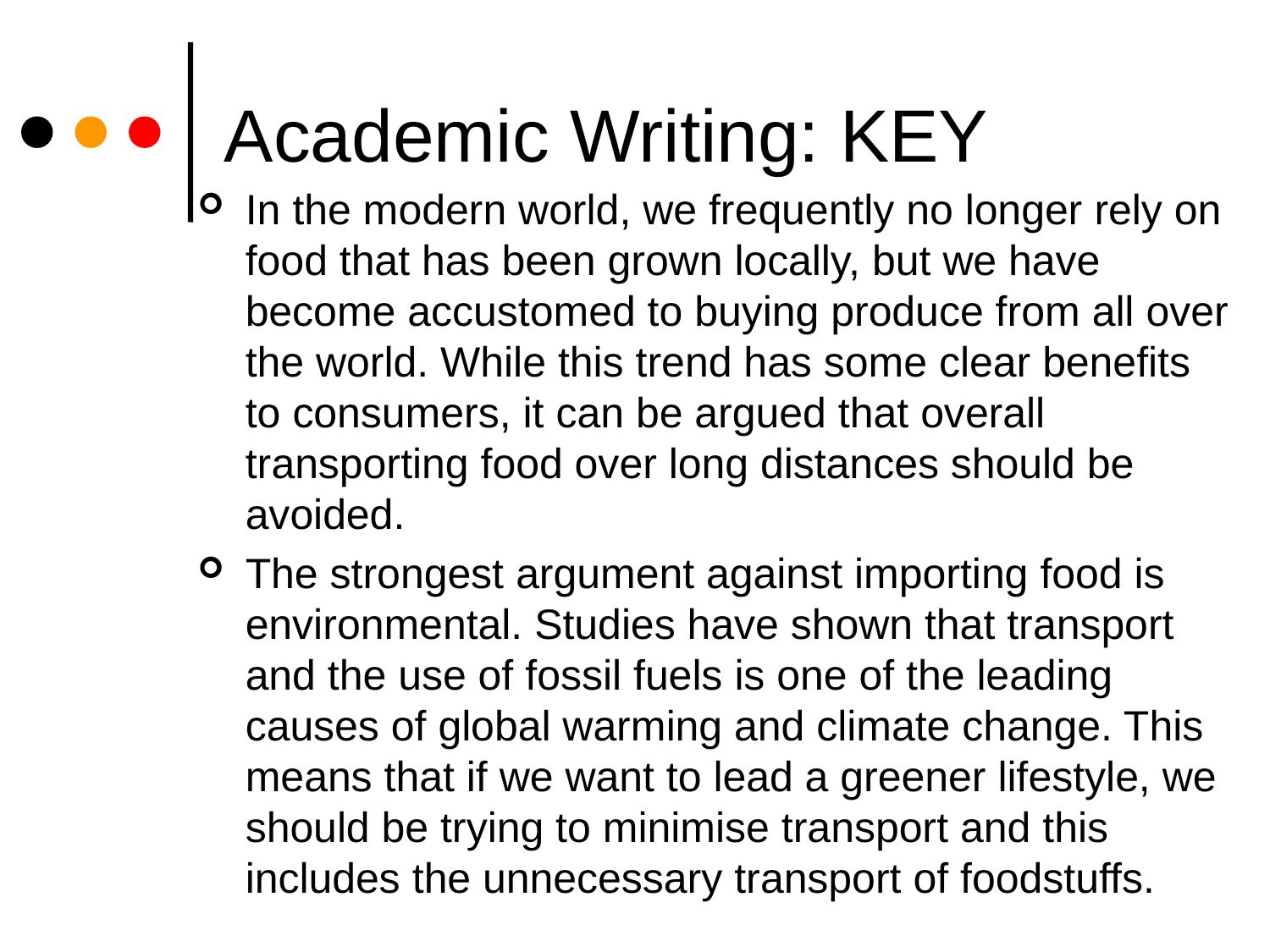

# Academic Writing: KEY
In the modern world, we frequently no longer rely on food that has been grown locally, but we have become accustomed to buying produce from all over the world. While this trend has some clear benefits to consumers, it can be argued that overall transporting food over long distances should be avoided.
The strongest argument against importing food is environmental. Studies have shown that transport and the use of fossil fuels is one of the leading causes of global warming and climate change. This means that if we want to lead a greener lifestyle, we should be trying to minimise transport and this includes the unnecessary transport of foodstuffs.